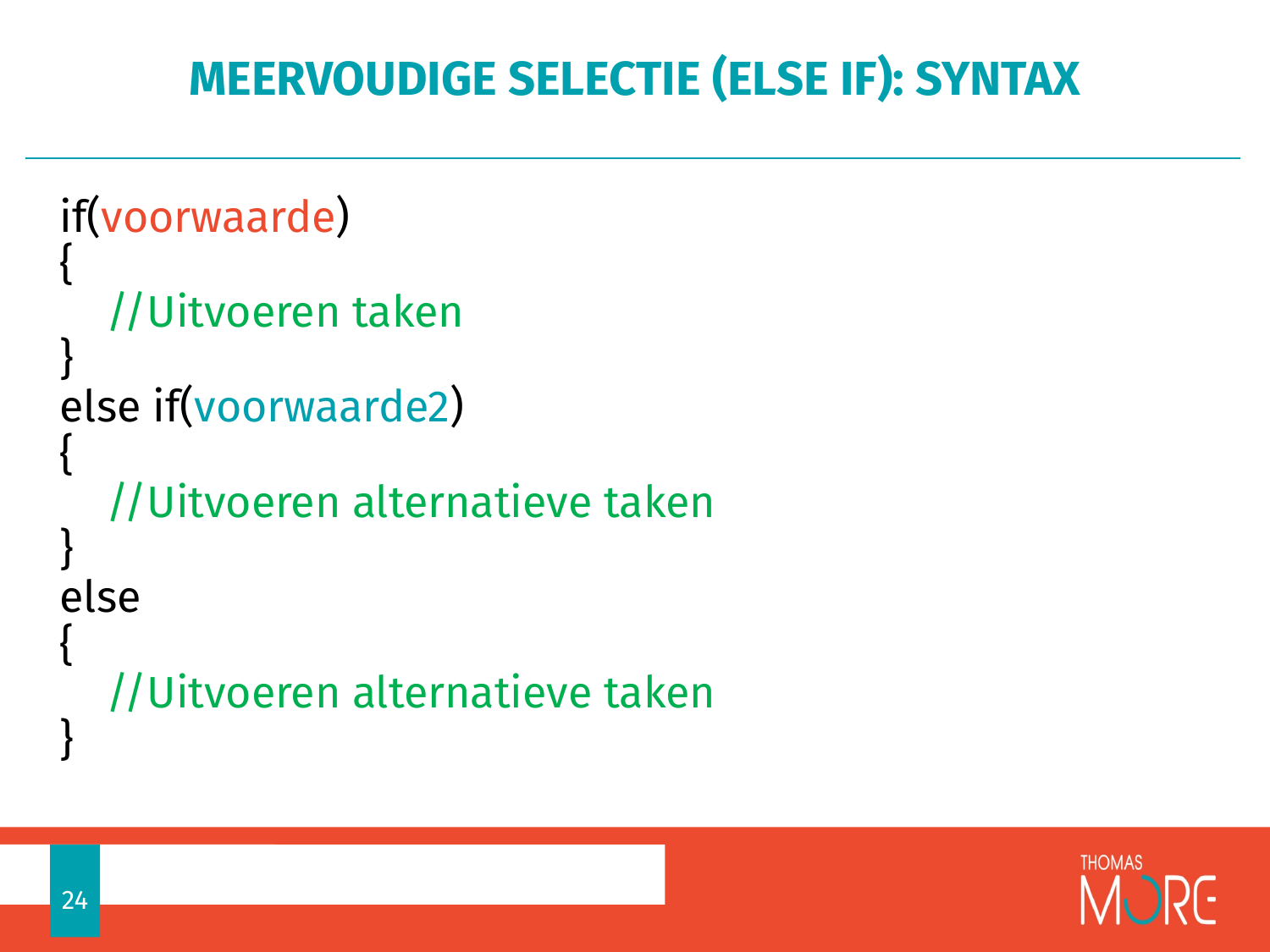

# MEERVOUDIGE SELECTIE (ELSE IF): SYNTAX
if(voorwaarde)
{
    //Uitvoeren taken
}
else if(voorwaarde2)
{
    //Uitvoeren alternatieve taken
}
else
{
    //Uitvoeren alternatieve taken
}

24